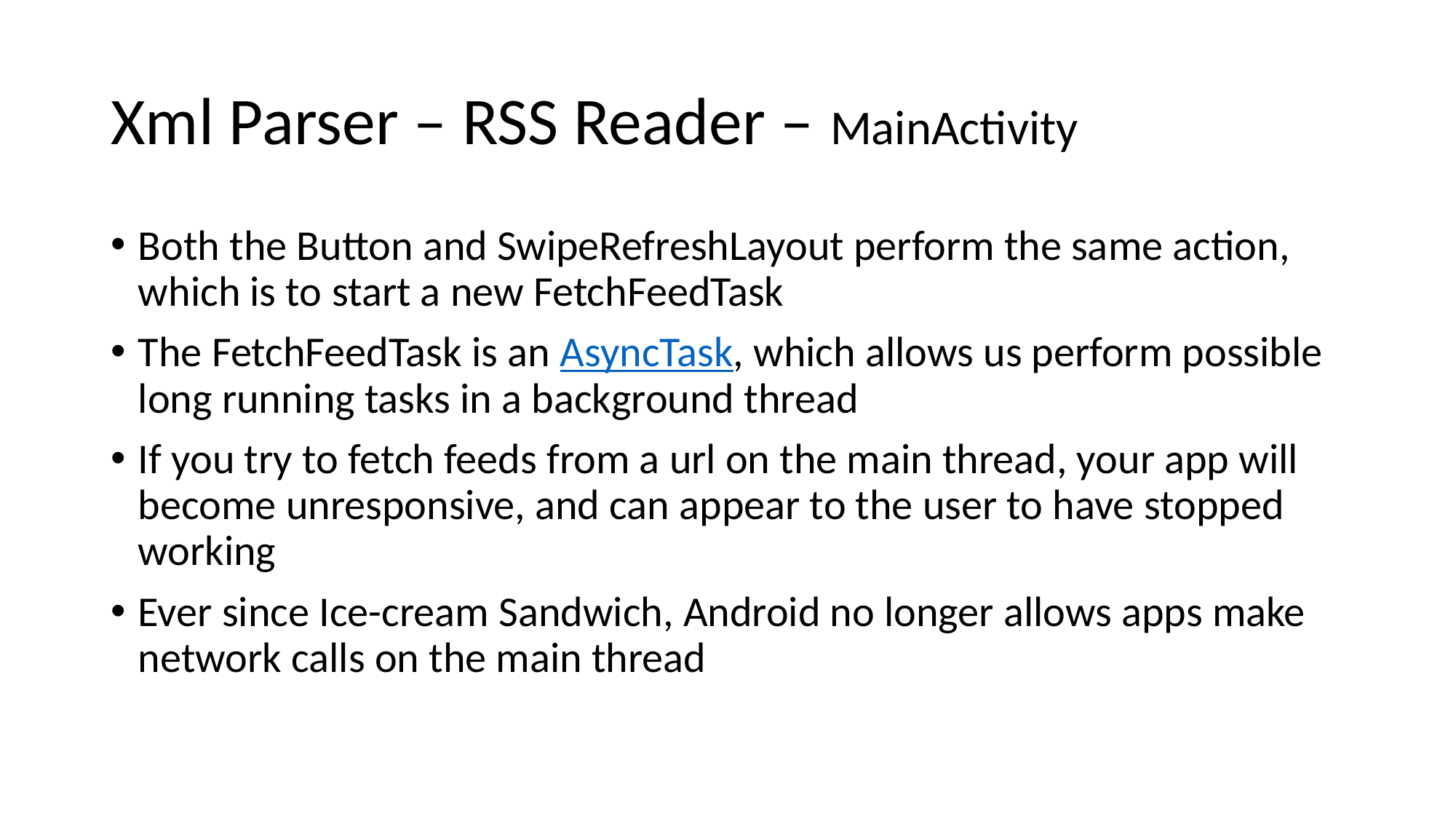

# Xml Parser – RSS Reader – MainActivity
Both the Button and SwipeRefreshLayout perform the same action, which is to start a new FetchFeedTask
The FetchFeedTask is an AsyncTask, which allows us perform possible long running tasks in a background thread
If you try to fetch feeds from a url on the main thread, your app will become unresponsive, and can appear to the user to have stopped working
Ever since Ice-cream Sandwich, Android no longer allows apps make network calls on the main thread